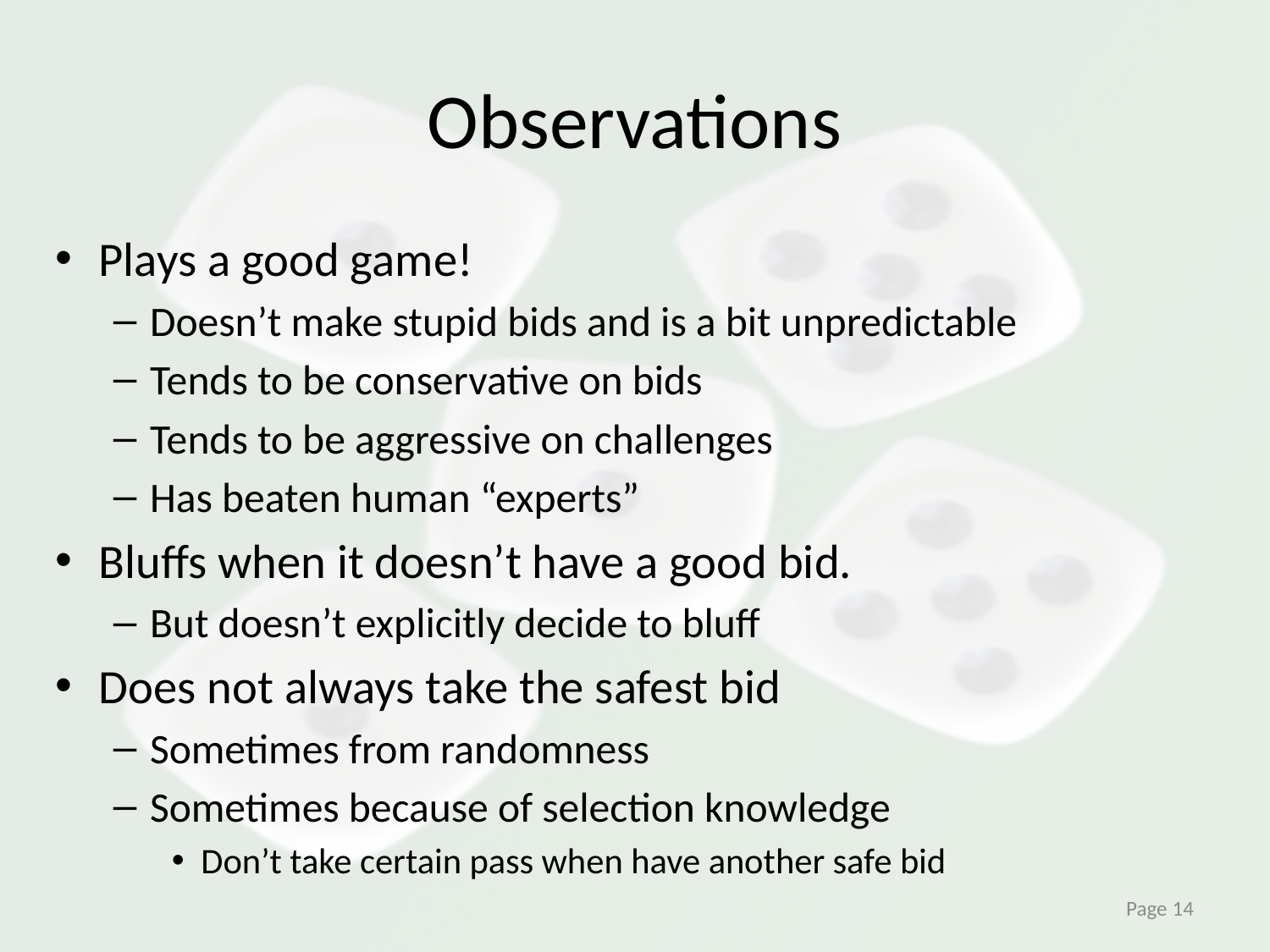

# Observations
Plays a good game!
Doesn’t make stupid bids and is a bit unpredictable
Tends to be conservative on bids
Tends to be aggressive on challenges
Has beaten human “experts”
Bluffs when it doesn’t have a good bid.
But doesn’t explicitly decide to bluff
Does not always take the safest bid
Sometimes from randomness
Sometimes because of selection knowledge
Don’t take certain pass when have another safe bid
Page 14